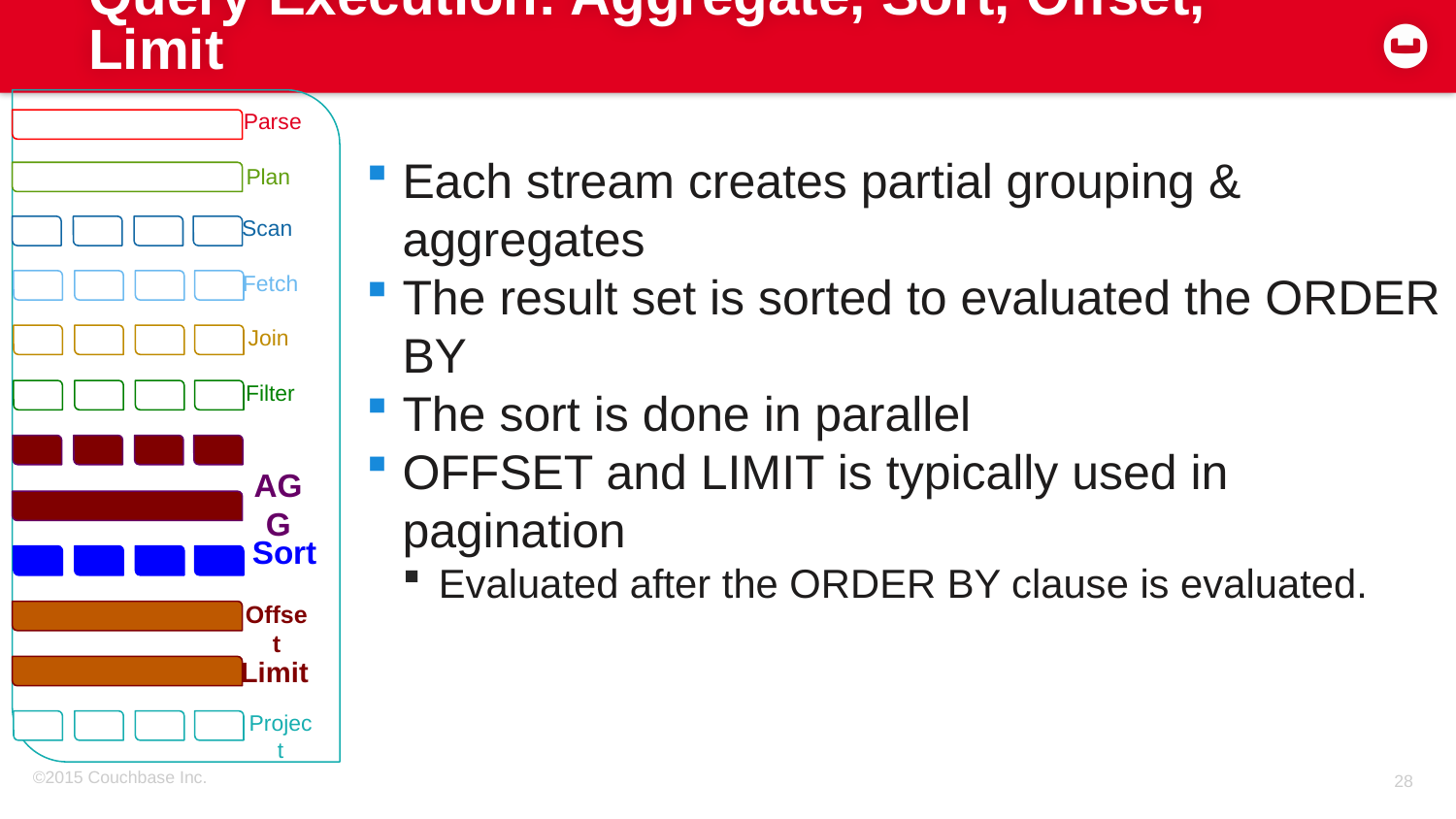

# Query Execution: Aggregate, Sort, Offset, Limit
Each stream creates partial grouping & aggregates
The result set is sorted to evaluated the ORDER BY
The sort is done in parallel
OFFSET and LIMIT is typically used in pagination
Evaluated after the ORDER BY clause is evaluated.

Sort

Project

AGG

Offset

Plan

Limit

Parse

Fetch

Filter

Join

Scan